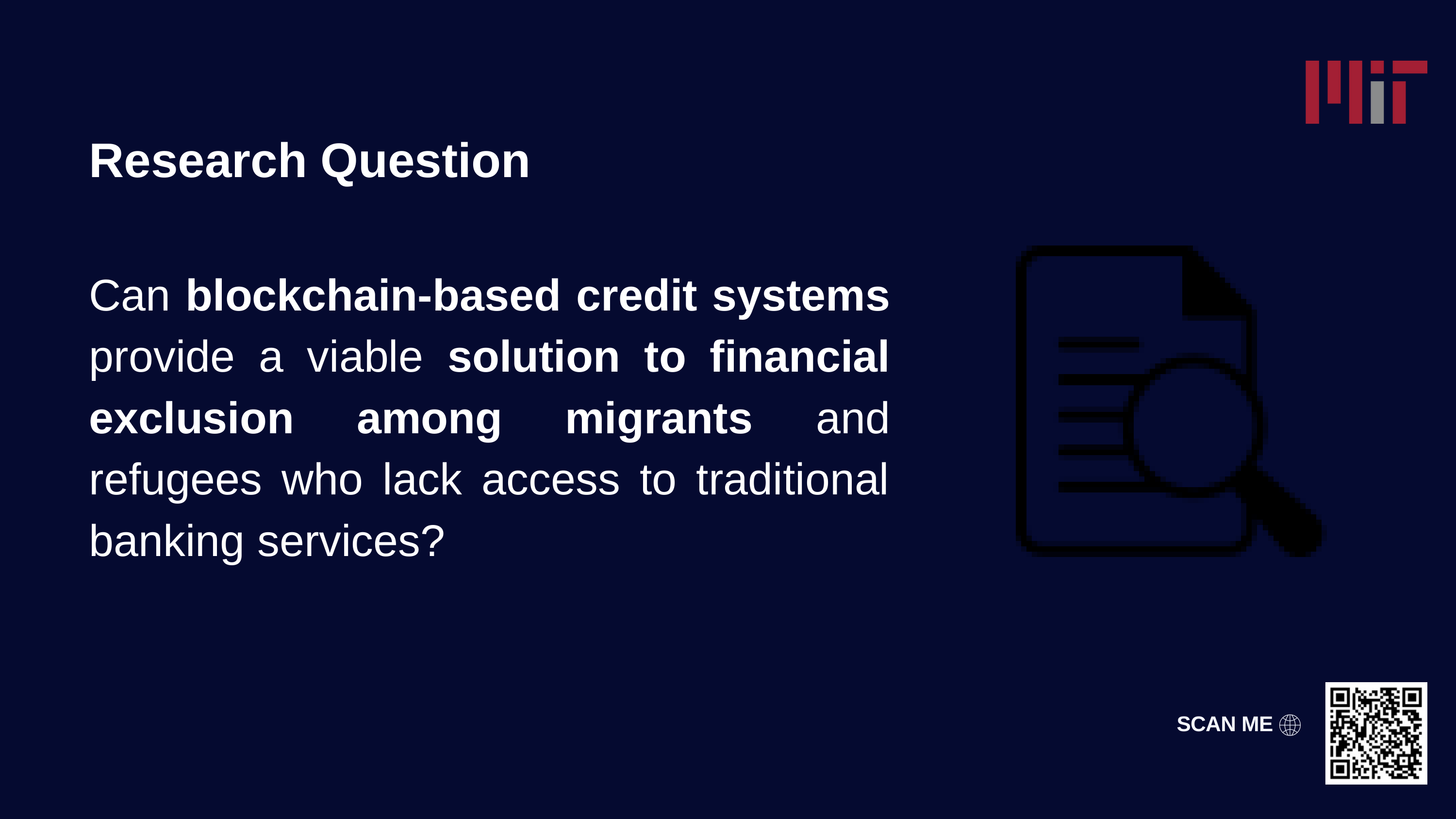

Research Question

Can blockchain-based credit systems provide a viable solution to financial exclusion among migrants and refugees who lack access to traditional banking services?

SCAN ME 🌐